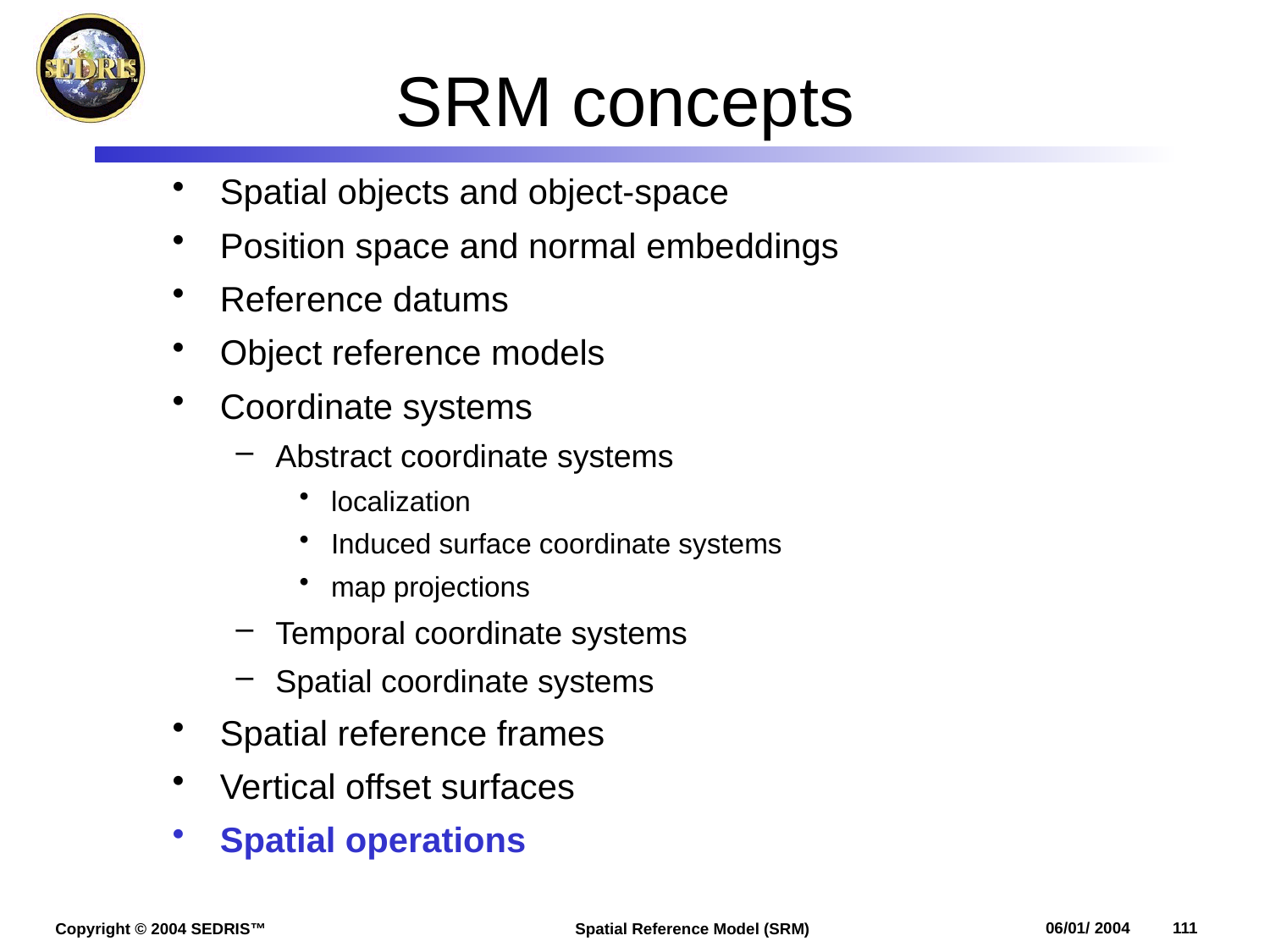

# SRM concepts
Spatial objects and object-space
Position space and normal embeddings
Reference datums
Object reference models
Coordinate systems
Abstract coordinate systems
localization
Induced surface coordinate systems
map projections
Temporal coordinate systems
Spatial coordinate systems
Spatial reference frames
Vertical offset surfaces
Spatial operations